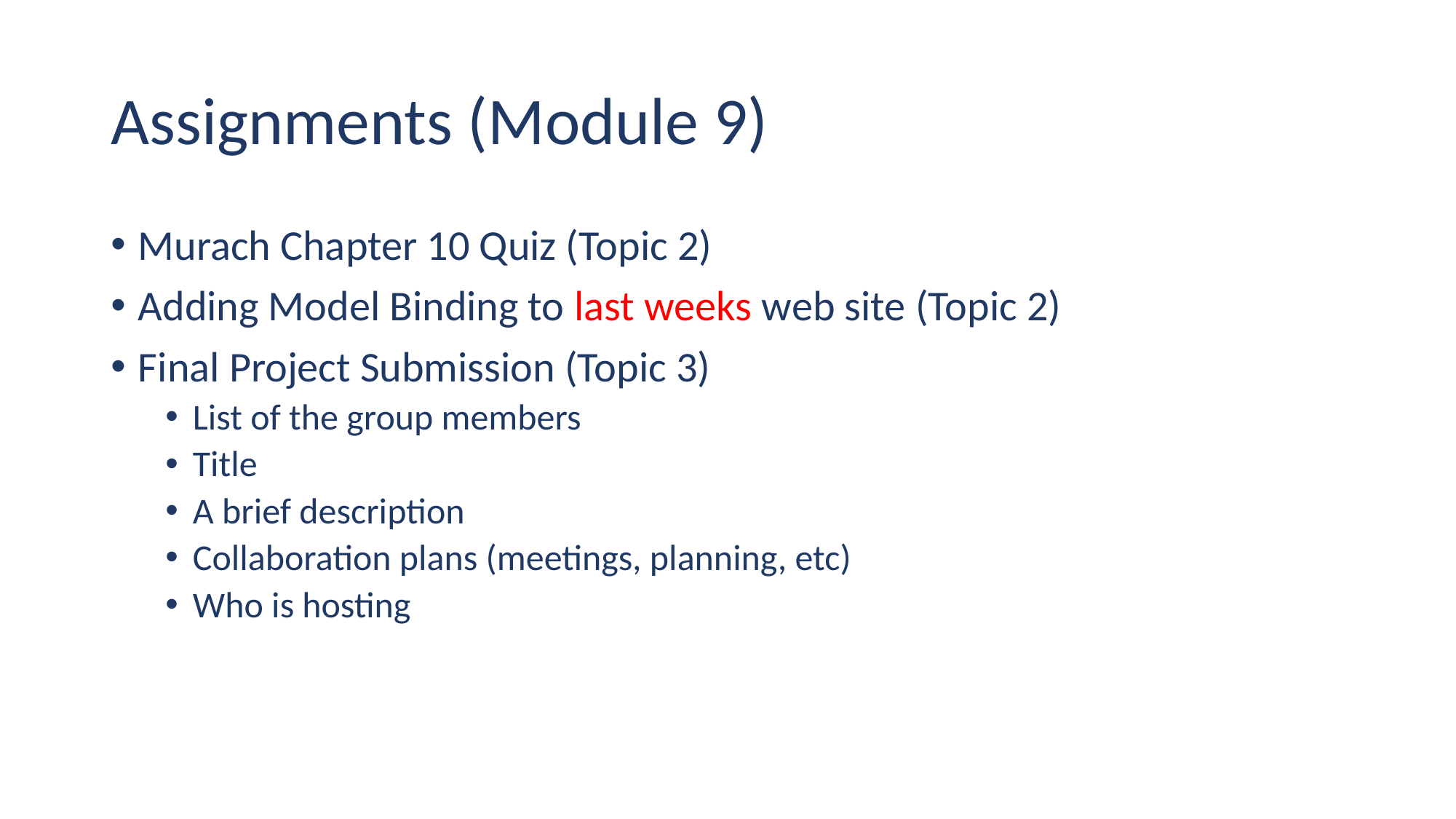

# Assignments (Module 9)
Murach Chapter 10 Quiz (Topic 2)
Adding Model Binding to last weeks web site (Topic 2)
Final Project Submission (Topic 3)
List of the group members
Title
A brief description
Collaboration plans (meetings, planning, etc)
Who is hosting